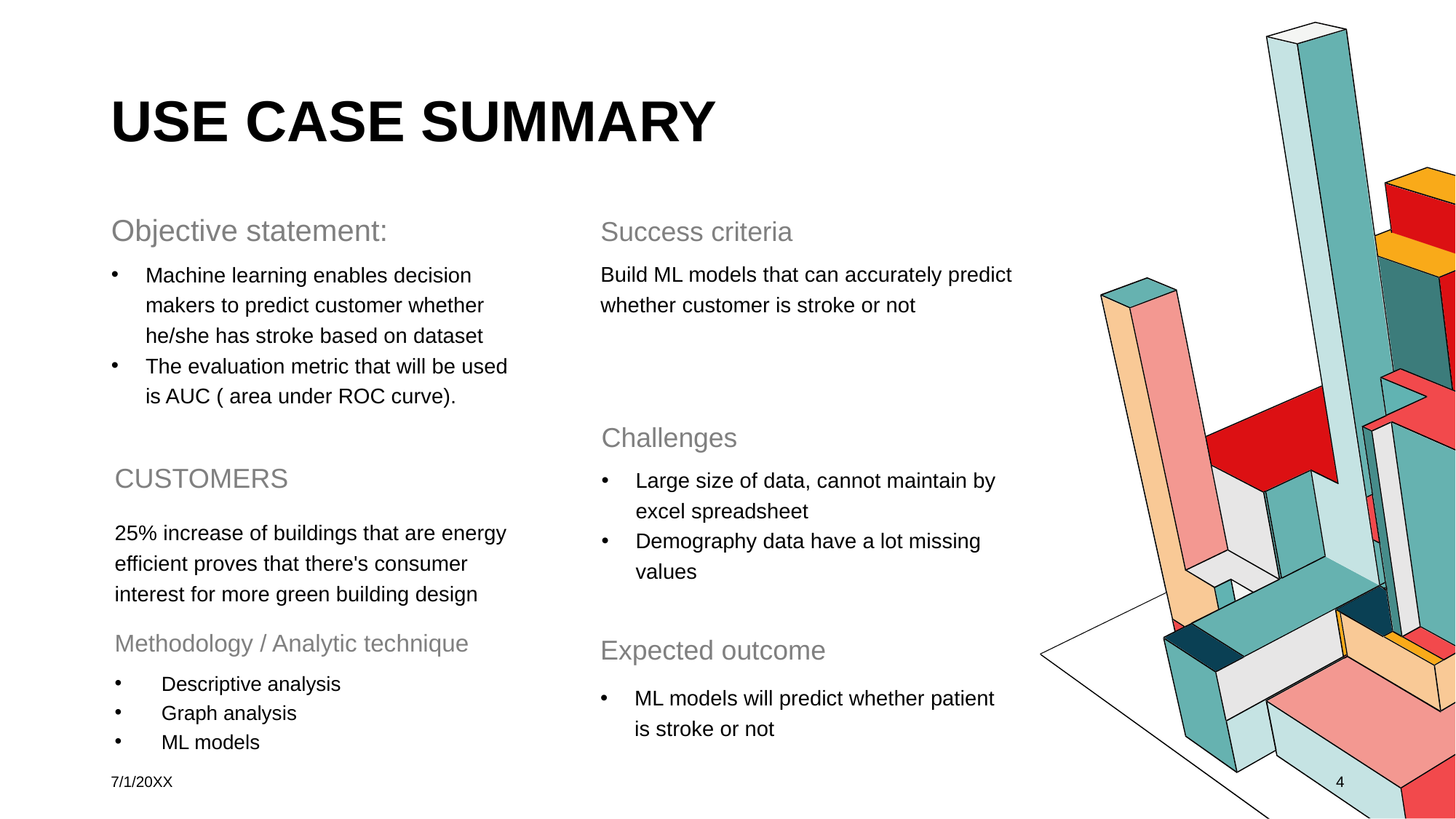

# use case summary
Success criteria
Objective statement:
Build ML models that can accurately predict whether customer is stroke or not
Machine learning enables decision makers to predict customer whether he/she has stroke based on dataset
The evaluation metric that will be used is AUC ( area under ROC curve).

Challenges
CUSTOMERS
Large size of data, cannot maintain by excel spreadsheet
Demography data have a lot missing values
25% increase of buildings that are energy efficient proves that there's consumer interest for more green building design
Methodology / Analytic technique
Expected outcome
Descriptive analysis
Graph analysis
ML models
ML models will predict whether patient is stroke or not
7/1/20XX
4